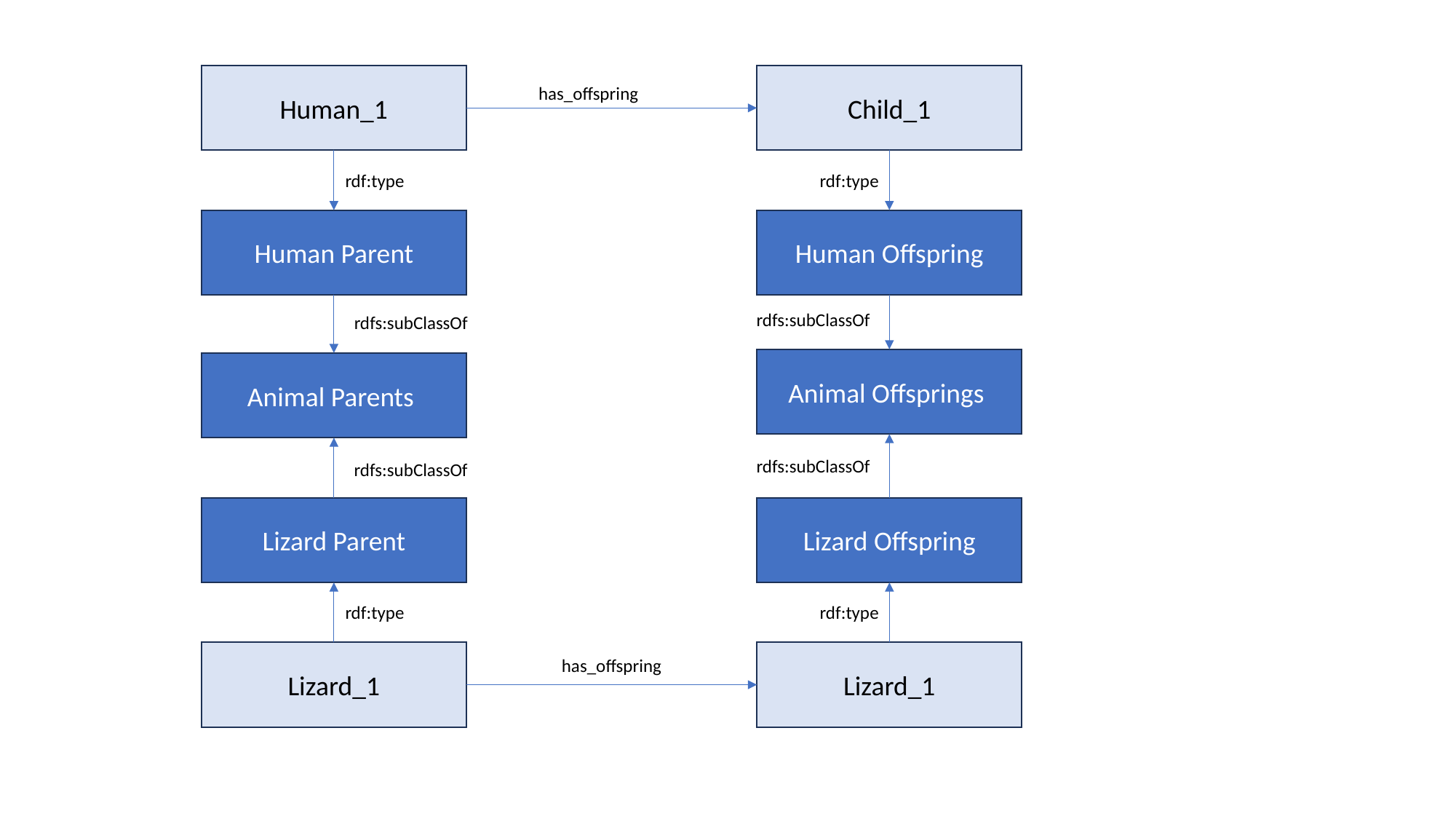

Human_1
Child_1
has_offspring
rdf:type
rdf:type
Human Parent
Human Offspring
rdfs:subClassOf
rdfs:subClassOf
Animal Offsprings
Animal Parents
rdfs:subClassOf
rdfs:subClassOf
Lizard Parent
Lizard Offspring
rdf:type
rdf:type
Lizard_1
Lizard_1
has_offspring